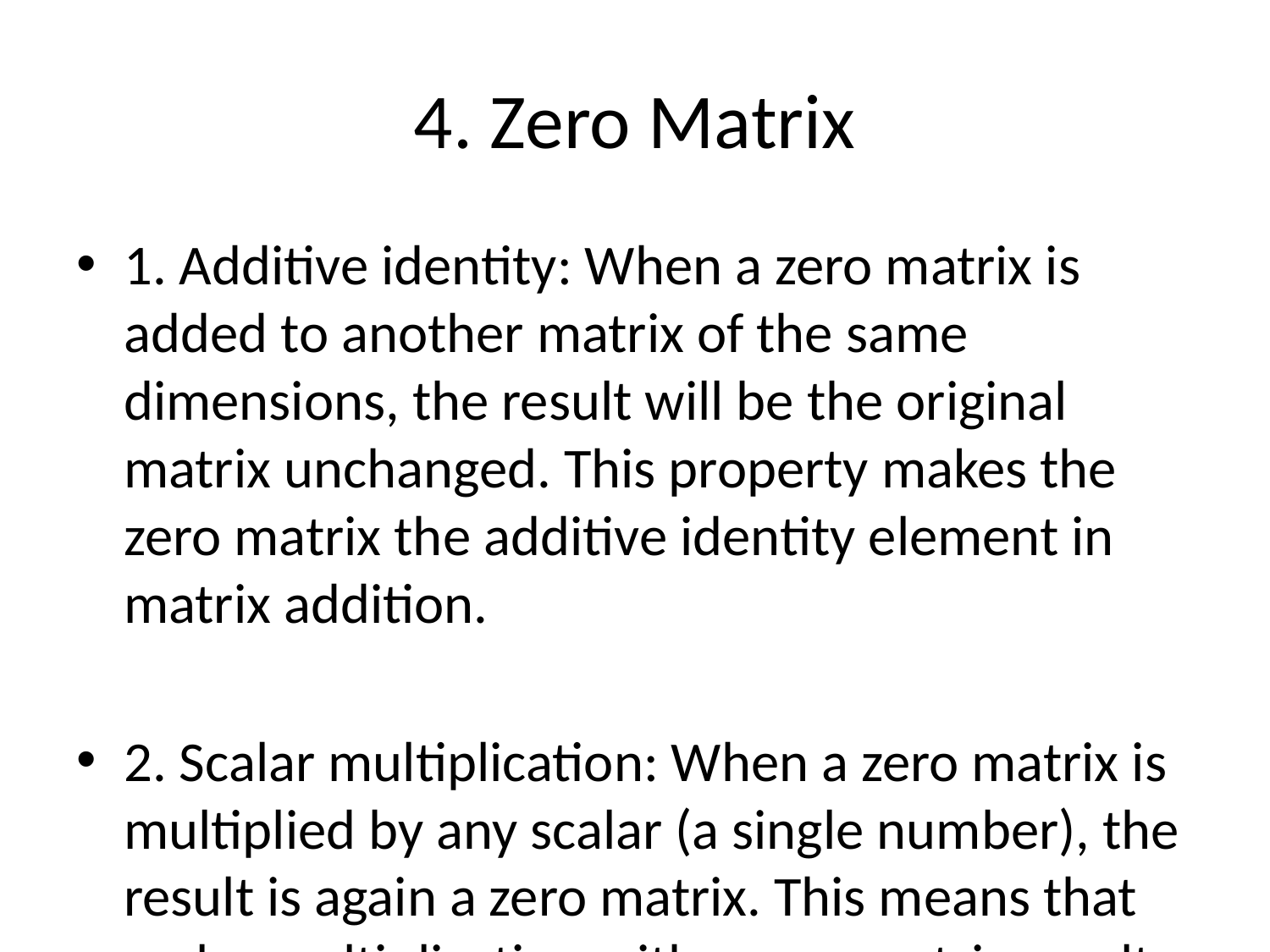

# 4. Zero Matrix
1. Additive identity: When a zero matrix is added to another matrix of the same dimensions, the result will be the original matrix unchanged. This property makes the zero matrix the additive identity element in matrix addition.

2. Scalar multiplication: When a zero matrix is multiplied by any scalar (a single number), the result is again a zero matrix. This means that scalar multiplication with a zero matrix results in the zero matrix.